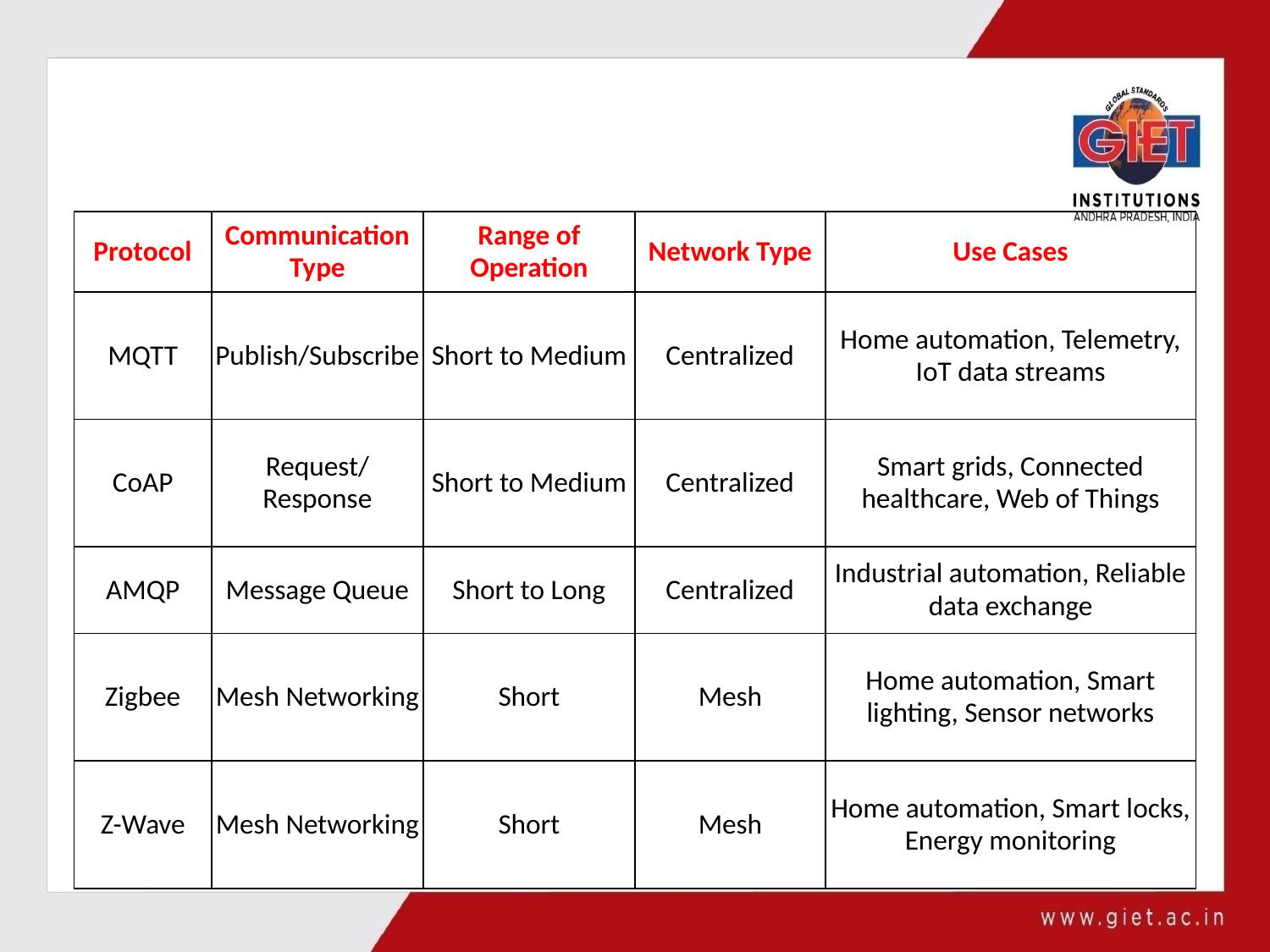

| Protocol | Communication Type | Range of Operation | Network Type | Use Cases |
| --- | --- | --- | --- | --- |
| MQTT | Publish/Subscribe | Short to Medium | Centralized | Home automation, Telemetry, IoT data streams |
| CoAP | Request/Response | Short to Medium | Centralized | Smart grids, Connected healthcare, Web of Things |
| AMQP | Message Queue | Short to Long | Centralized | Industrial automation, Reliable data exchange |
| Zigbee | Mesh Networking | Short | Mesh | Home automation, Smart lighting, Sensor networks |
| Z-Wave | Mesh Networking | Short | Mesh | Home automation, Smart locks, Energy monitoring |